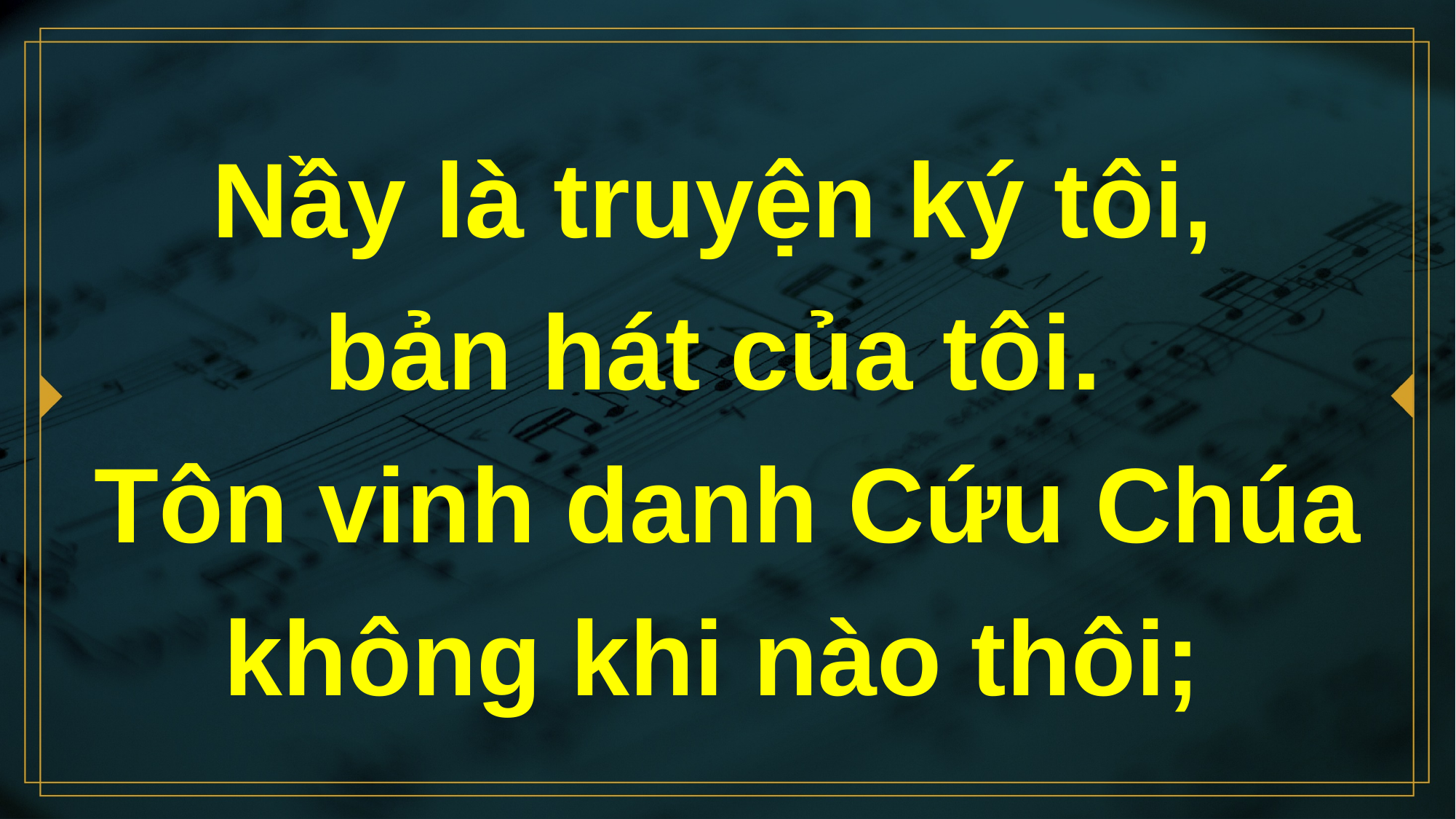

# Nầy là truyện ký tôi, bản hát của tôi. Tôn vinh danh Cứu Chúa không khi nào thôi;